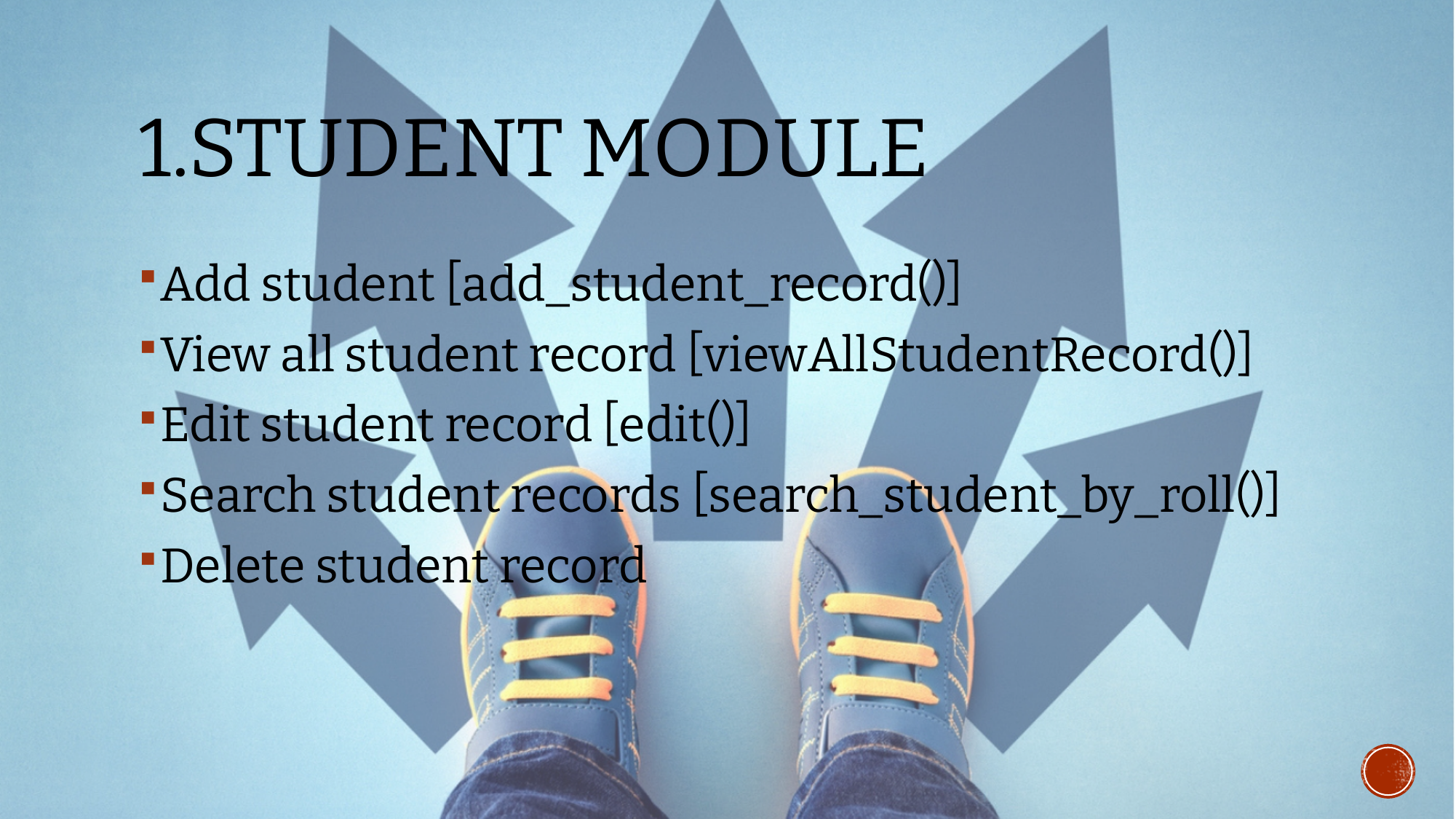

# 1.Student module
Add student [add_student_record()]
View all student record [viewAllStudentRecord()]
Edit student record [edit()]
Search student records [search_student_by_roll()]
Delete student record